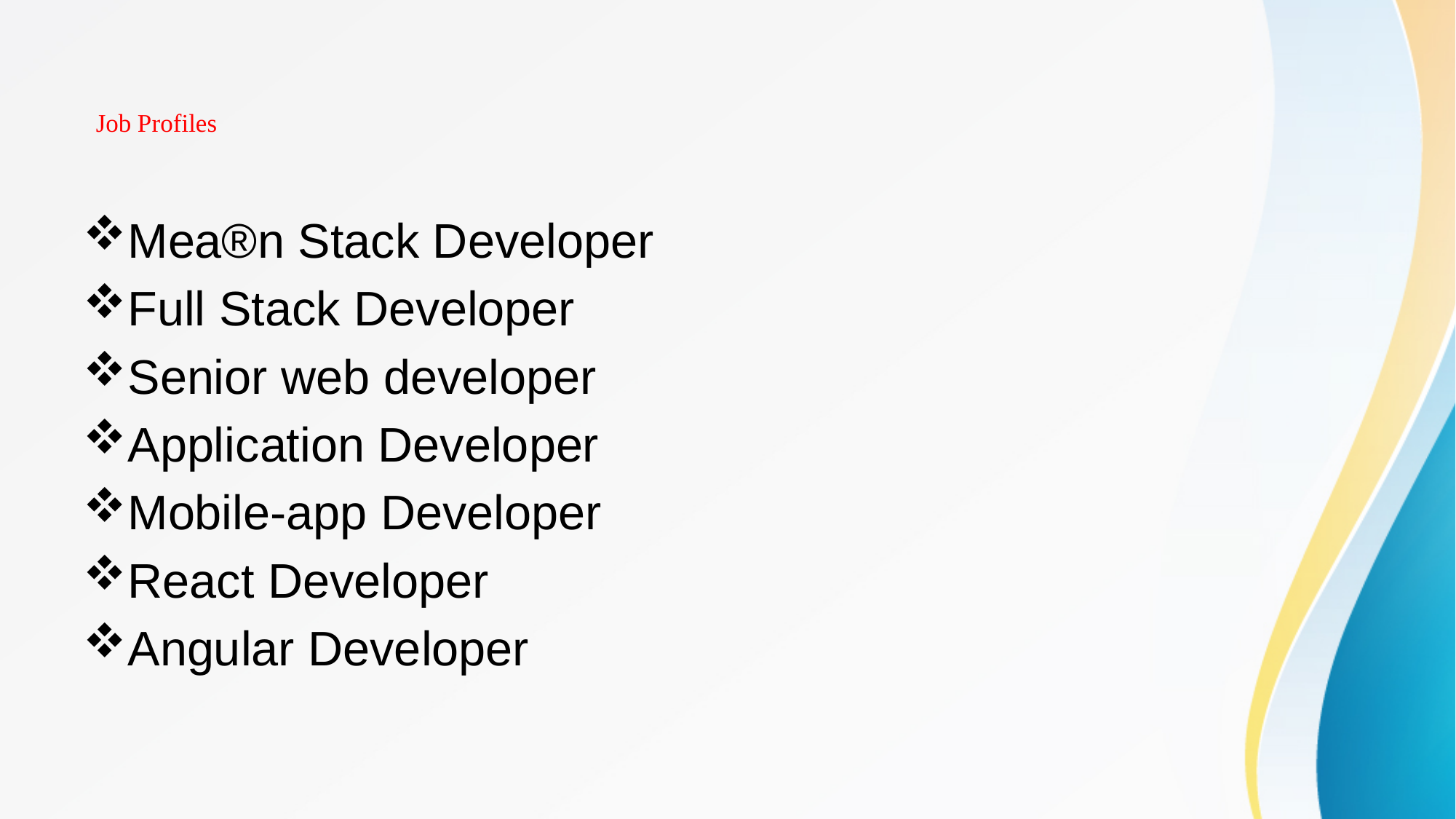

# Job Profiles
Mea®n Stack Developer
Full Stack Developer
Senior web developer
Application Developer
Mobile-app Developer
React Developer
Angular Developer